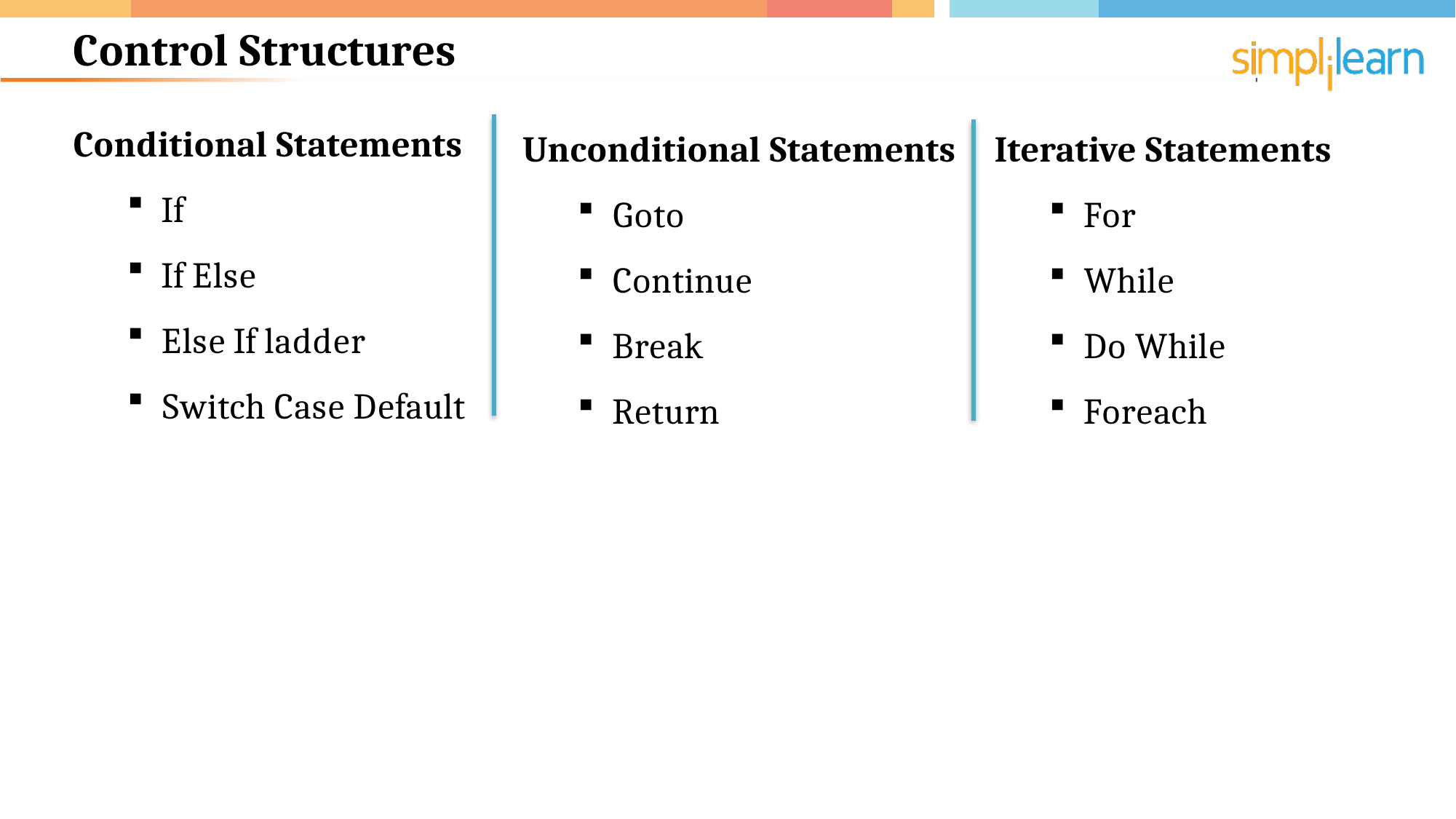

# Control Structures
Unconditional Statements
Goto
Continue
Break
Return
Conditional Statements
If
If Else
Else If ladder
Switch Case Default
Iterative Statements
For
While
Do While
Foreach